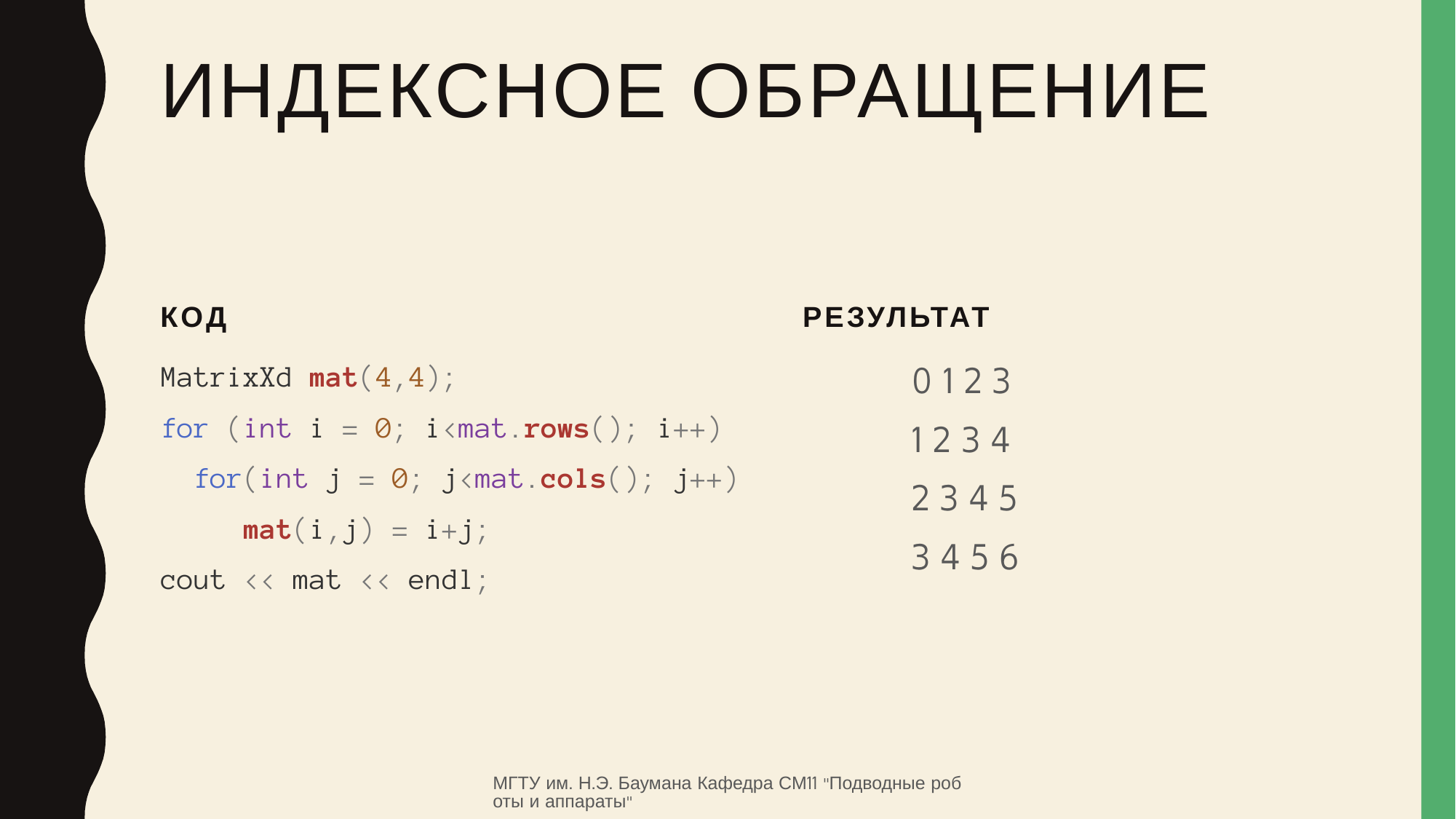

# Индексное обращение
Код
результат
MatrixXd mat(4,4);
for (int i = 0; i<mat.rows(); i++)
  for(int j = 0; j<mat.cols(); j++)
     mat(i,j) = i+j;
cout << mat << endl;

0 1 2 3
1 2 3 4
2 3 4 5
3 4 5 6
МГТУ им. Н.Э. Баумана Кафедра СМ11 "Подводные роботы и аппараты"